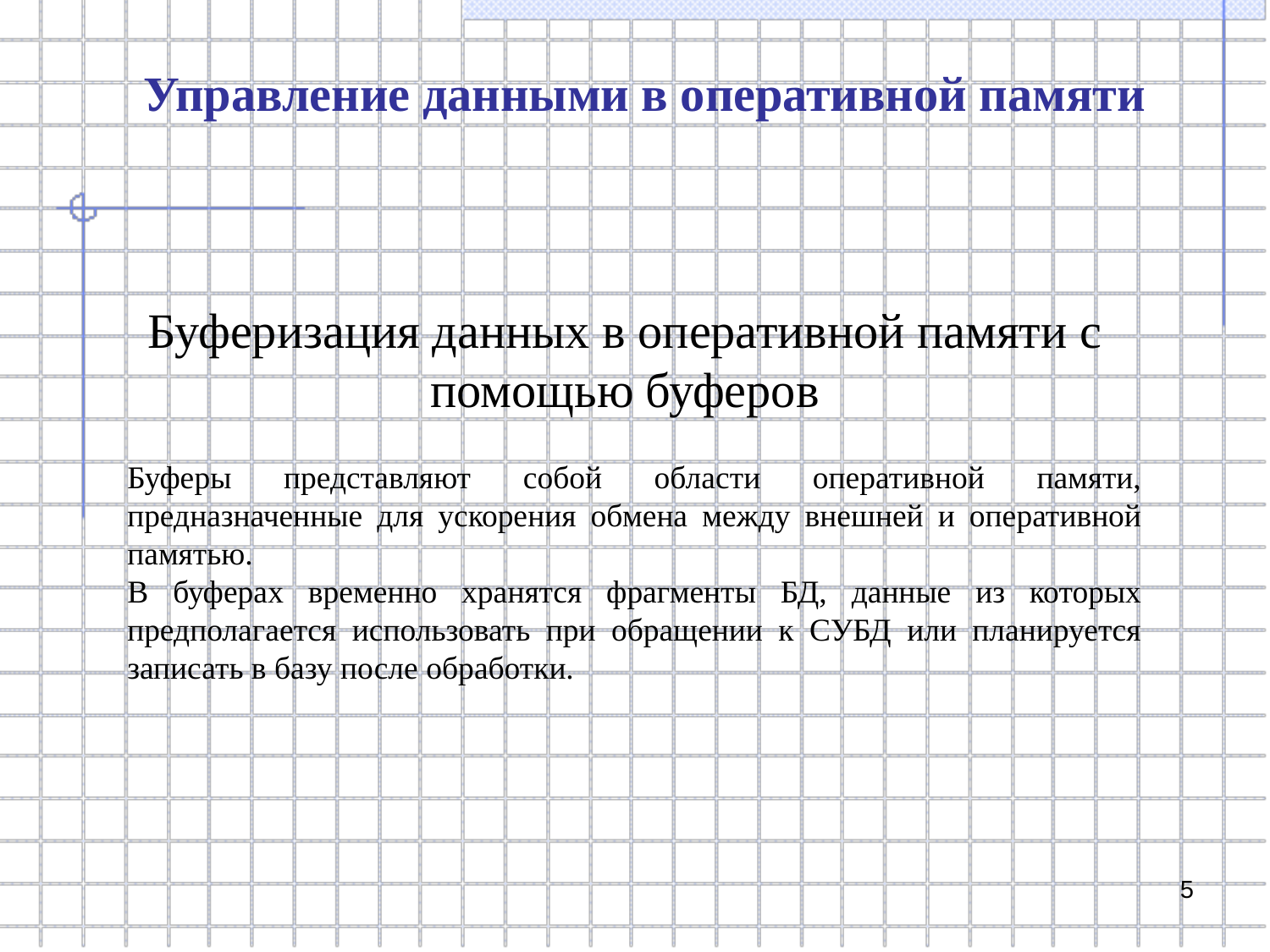

Управление данными в оперативной памяти
Буферизация данных в оперативной памяти с помощью буферов
Буферы представляют собой области оперативной памяти, предназначенные для ускорения обмена между внешней и оперативной памятью.
В буферах временно хранятся фрагменты БД, данные из которых предполагается использовать при обращении к СУБД или планируется записать в базу после обработки.
5